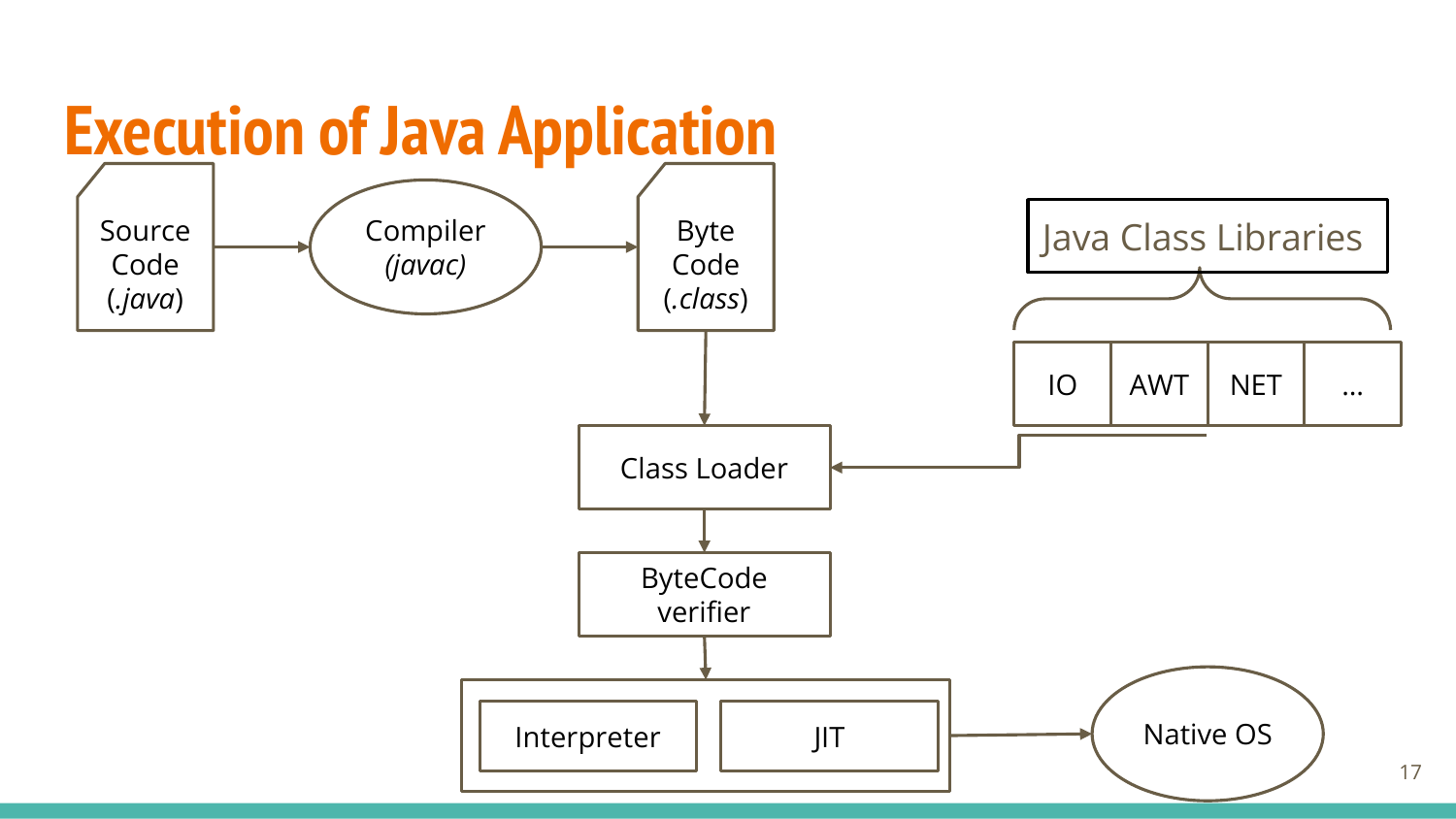

# Execution of Java Application
Source Code
(.java)
Byte
Code
(.class)
Compiler
(javac)
Java Class Libraries

IO
AWT
NET
…
Class Loader
ByteCode verifier

Interpreter
JIT
Native OS
17